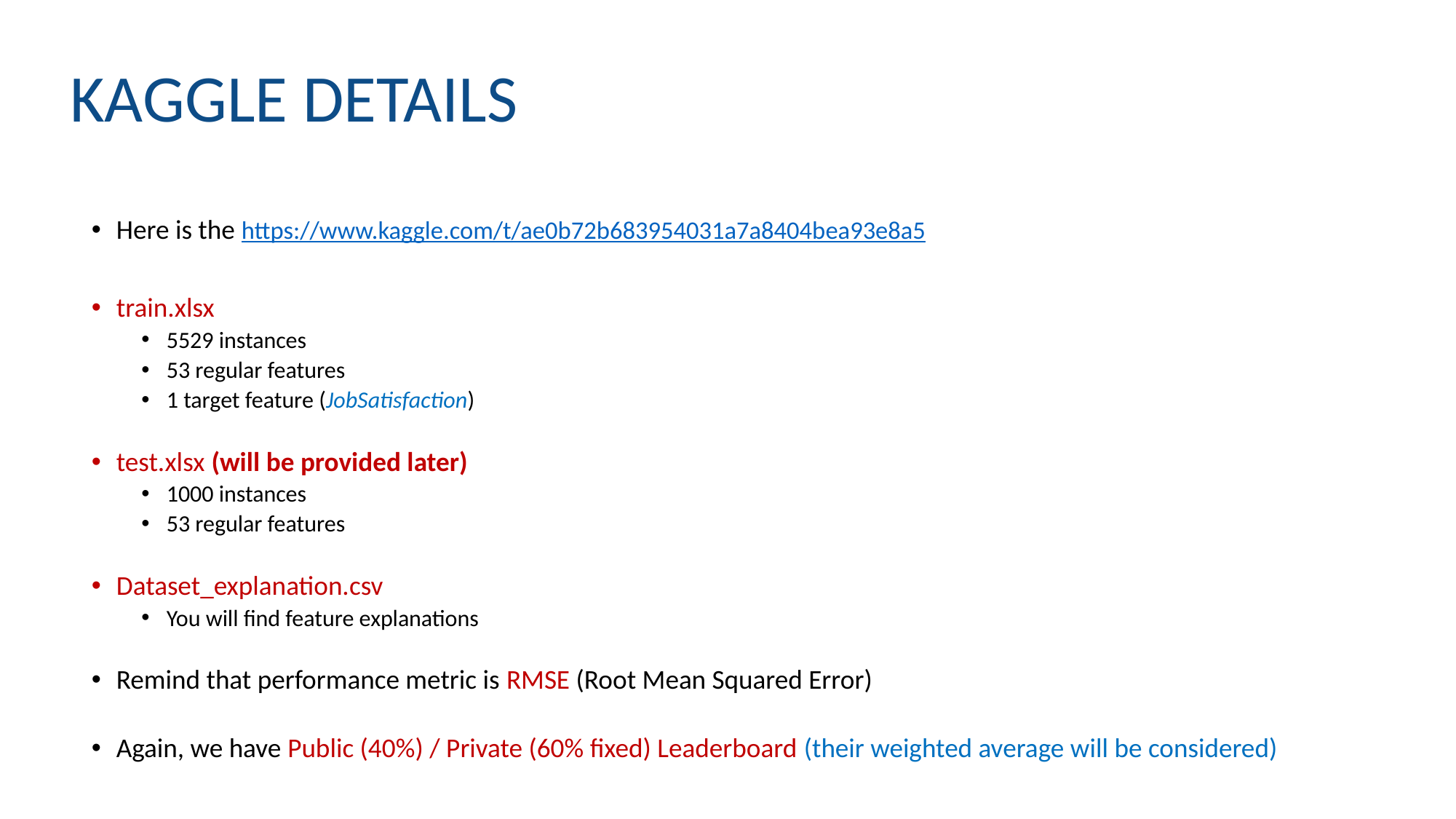

# KAGGLE DETAILS
Here is the https://www.kaggle.com/t/ae0b72b683954031a7a8404bea93e8a5

train.xlsx
5529 instances
53 regular features
1 target feature (JobSatisfaction)
test.xlsx (will be provided later)
1000 instances
53 regular features
Dataset_explanation.csv
You will find feature explanations
Remind that performance metric is RMSE (Root Mean Squared Error)
Again, we have Public (40%) / Private (60% fixed) Leaderboard (their weighted average will be considered)